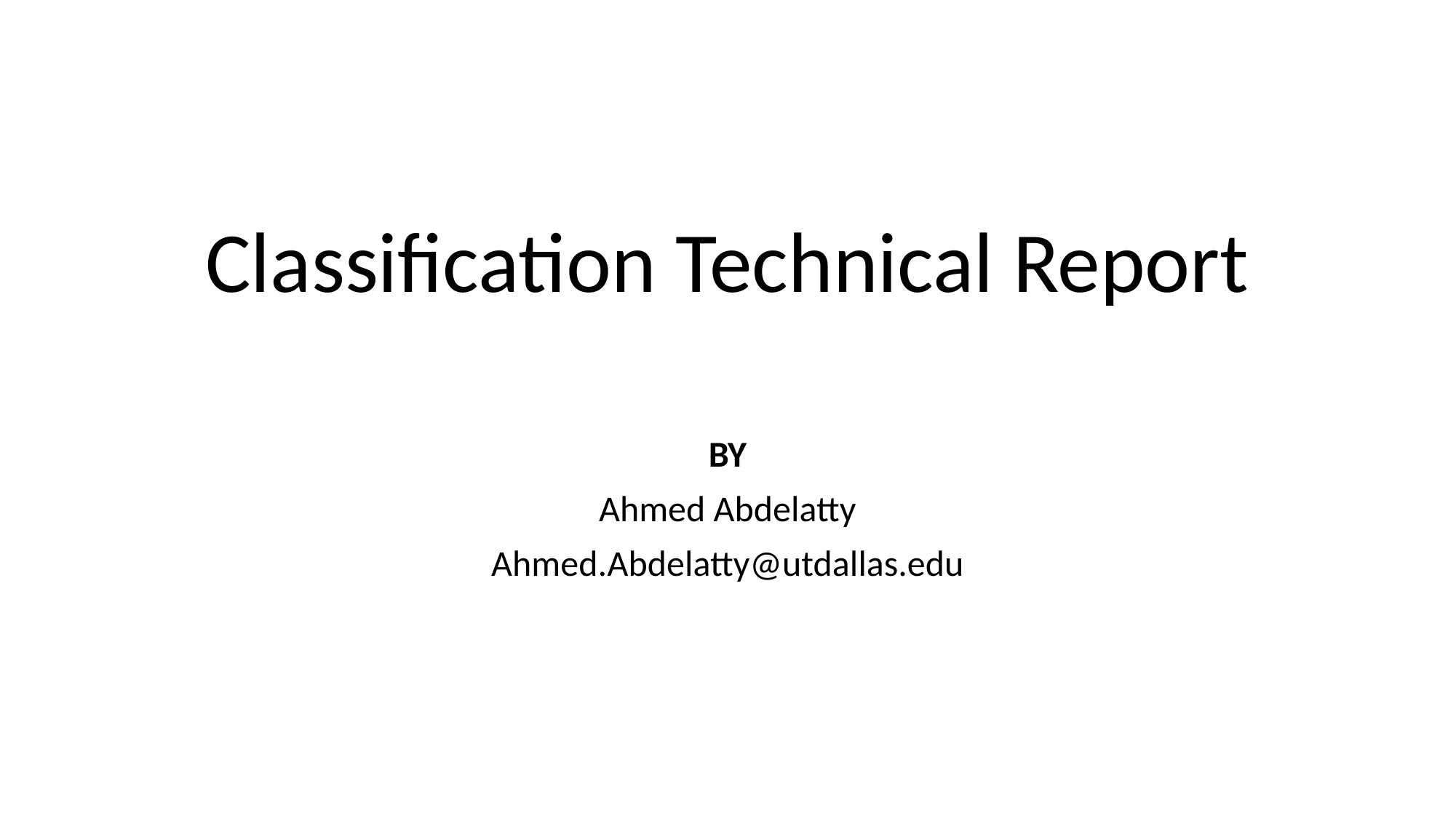

# Classification Technical Report
BY
Ahmed Abdelatty
Ahmed.Abdelatty@utdallas.edu